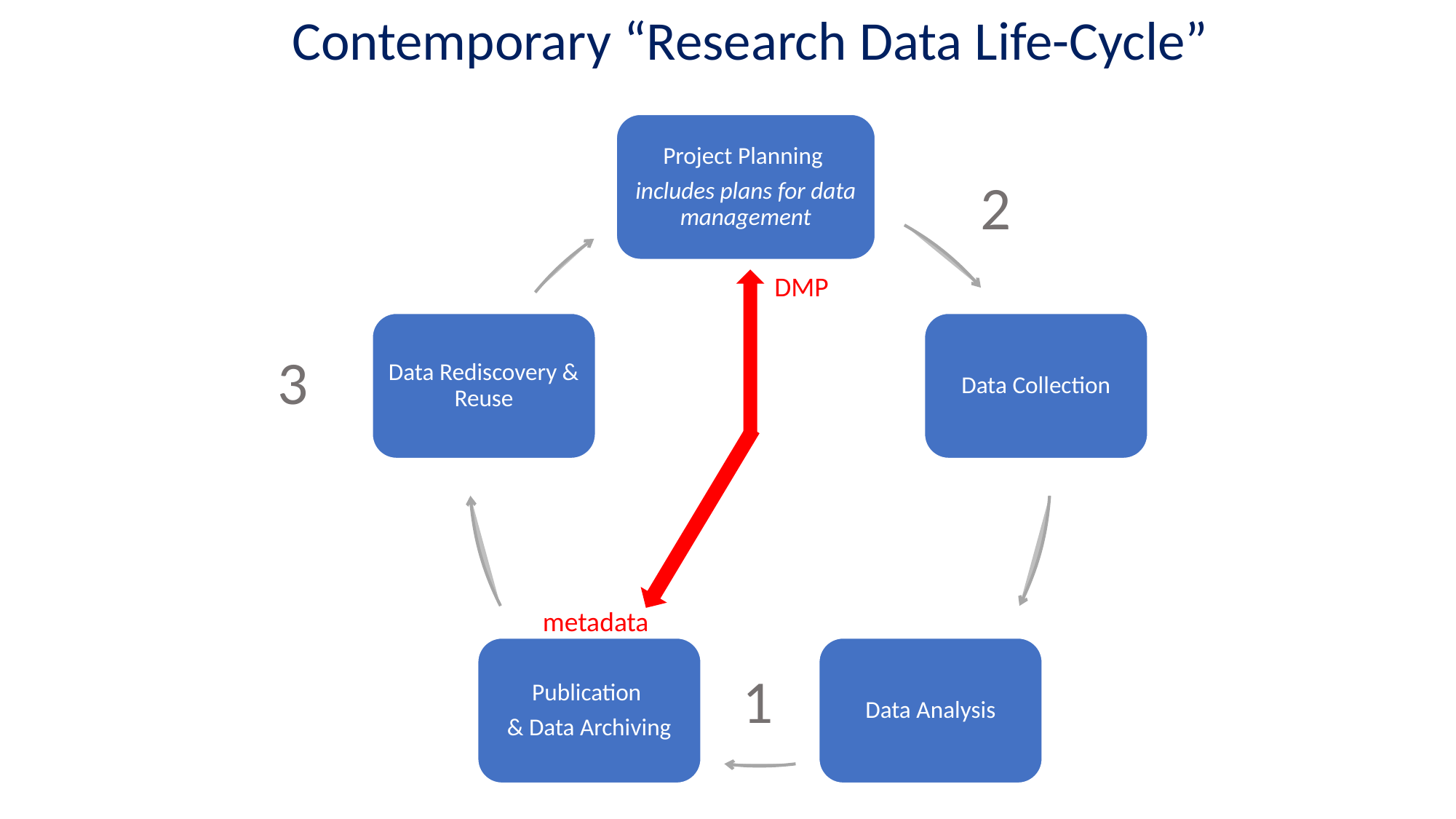

Contemporary “Research Data Life-Cycle”
Project Planning
includes plans for data management
2

DMP

Data Rediscovery & Reuse
Data Collection
3

metadata
Publication
& Data Archiving
Data Analysis
1